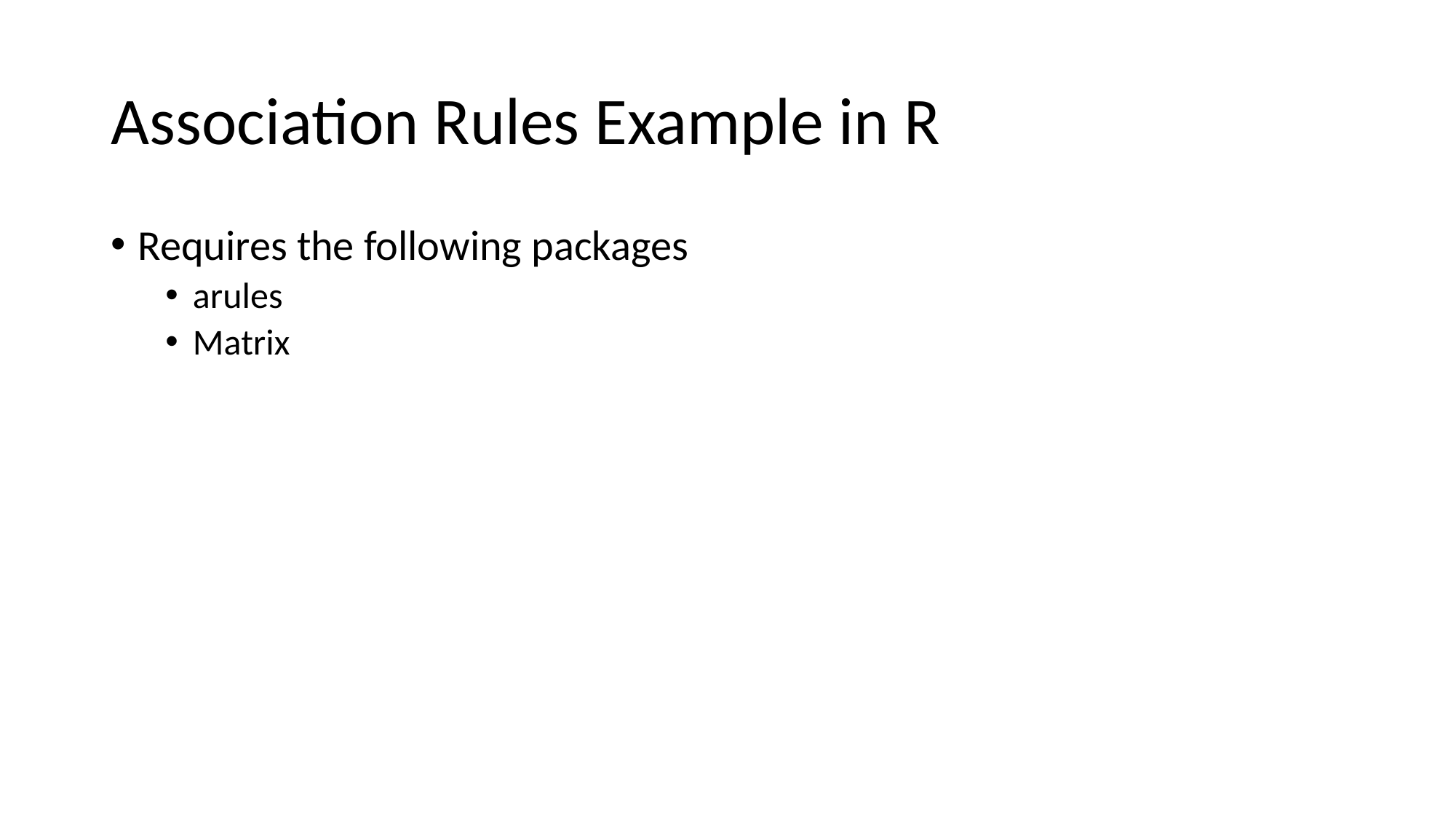

# Association Rules Example in R
Requires the following packages
arules
Matrix